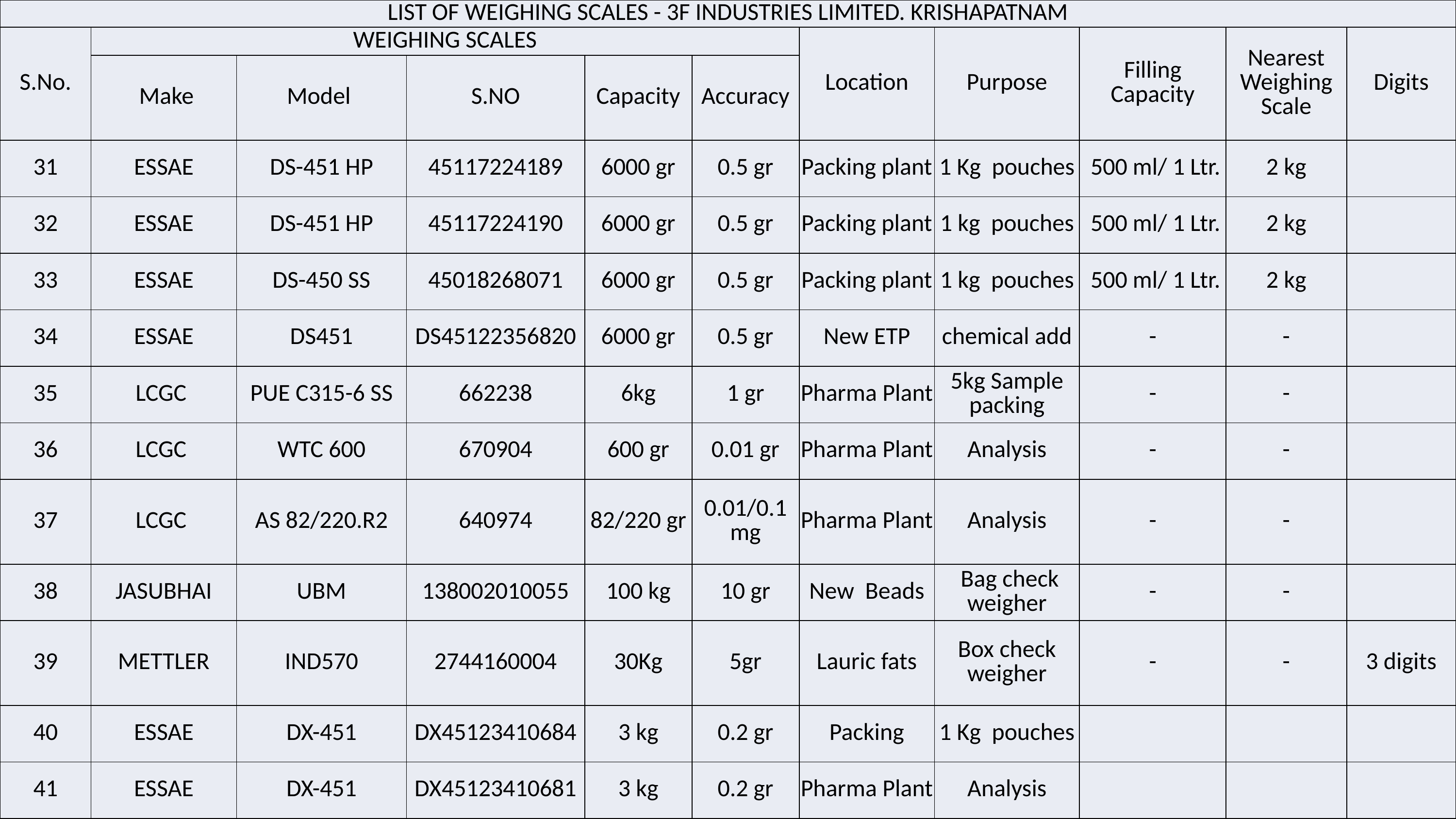

| LIST OF WEIGHING SCALES - 3F INDUSTRIES LIMITED. KRISHAPATNAM |  |  |  |  |  |  |  |  |  |  |
| --- | --- | --- | --- | --- | --- | --- | --- | --- | --- | --- |
| S.No. | WEIGHING SCALES |  |  |  |  | Location | Purpose | Filling Capacity | Nearest Weighing Scale | Digits |
|  | Make | Model | S.NO | Capacity | Accuracy |  |  |  |  |  |
| 31 | ESSAE | DS-451 HP | 45117224189 | 6000 gr | 0.5 gr | Packing plant | 1 Kg pouches | 500 ml/ 1 Ltr. | 2 kg |  |
| 32 | ESSAE | DS-451 HP | 45117224190 | 6000 gr | 0.5 gr | Packing plant | 1 kg pouches | 500 ml/ 1 Ltr. | 2 kg |  |
| 33 | ESSAE | DS-450 SS | 45018268071 | 6000 gr | 0.5 gr | Packing plant | 1 kg pouches | 500 ml/ 1 Ltr. | 2 kg |  |
| 34 | ESSAE | DS451 | DS45122356820 | 6000 gr | 0.5 gr | New ETP | chemical add | - | - |  |
| 35 | LCGC | PUE C315-6 SS | 662238 | 6kg | 1 gr | Pharma Plant | 5kg Sample packing | - | - |  |
| 36 | LCGC | WTC 600 | 670904 | 600 gr | 0.01 gr | Pharma Plant | Analysis | - | - |  |
| 37 | LCGC | AS 82/220.R2 | 640974 | 82/220 gr | 0.01/0.1 mg | Pharma Plant | Analysis | - | - |  |
| 38 | JASUBHAI | UBM | 138002010055 | 100 kg | 10 gr | New Beads | Bag check weigher | - | - |  |
| 39 | METTLER | IND570 | 2744160004 | 30Kg | 5gr | Lauric fats | Box check weigher | - | - | 3 digits |
| 40 | ESSAE | DX-451 | DX45123410684 | 3 kg | 0.2 gr | Packing | 1 Kg pouches |  |  |  |
| 41 | ESSAE | DX-451 | DX45123410681 | 3 kg | 0.2 gr | Pharma Plant | Analysis |  |  |  |